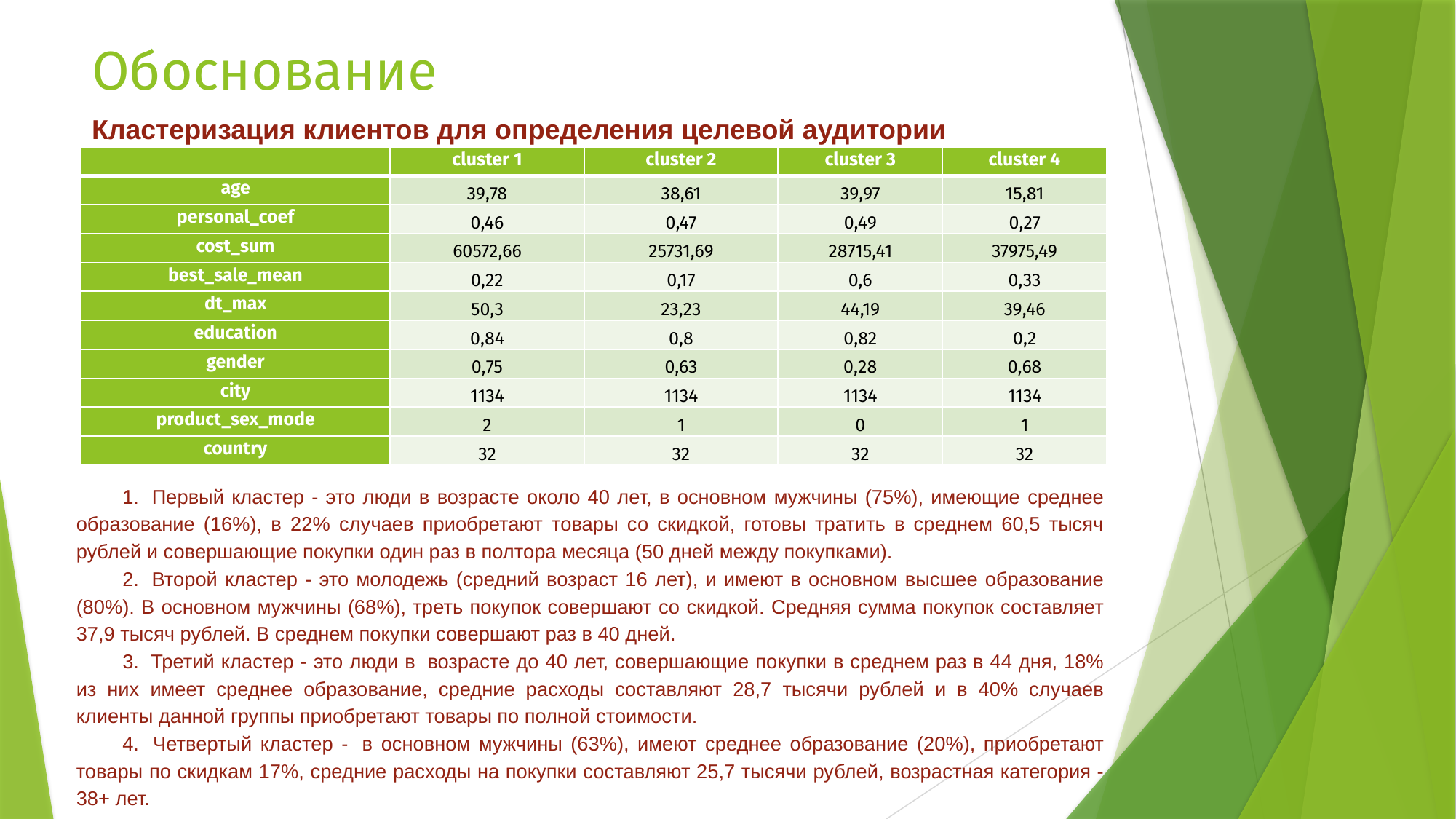

# Обоснование
Кластеризация клиентов для определения целевой аудитории

|  | cluster 1 | cluster 2 | cluster 3 | cluster 4 |
| --- | --- | --- | --- | --- |
| age | 39,78 | 38,61 | 39,97 | 15,81 |
| personal\_coef | 0,46 | 0,47 | 0,49 | 0,27 |
| cost\_sum | 60572,66 | 25731,69 | 28715,41 | 37975,49 |
| best\_sale\_mean | 0,22 | 0,17 | 0,6 | 0,33 |
| dt\_max | 50,3 | 23,23 | 44,19 | 39,46 |
| education | 0,84 | 0,8 | 0,82 | 0,2 |
| gender | 0,75 | 0,63 | 0,28 | 0,68 |
| city | 1134 | 1134 | 1134 | 1134 |
| product\_sex\_mode | 2 | 1 | 0 | 1 |
| country | 32 | 32 | 32 | 32 |
1.  Первый кластер - это люди в возрасте около 40 лет, в основном мужчины (75%), имеющие среднее образование (16%), в 22% случаев приобретают товары со скидкой, готовы тратить в среднем 60,5 тысяч рублей и совершающие покупки один раз в полтора месяца (50 дней между покупками).
2.  Второй кластер - это молодежь (средний возраст 16 лет), и имеют в основном высшее образование (80%). В основном мужчины (68%), треть покупок совершают со скидкой. Средняя сумма покупок составляет 37,9 тысяч рублей. В среднем покупки совершают раз в 40 дней.
3.  Третий кластер - это люди в  возрасте до 40 лет, совершающие покупки в среднем раз в 44 дня, 18% из них имеет среднее образование, средние расходы составляют 28,7 тысячи рублей и в 40% случаев клиенты данной группы приобретают товары по полной стоимости.
4.  Четвертый кластер -  в основном мужчины (63%), имеют среднее образование (20%), приобретают товары по скидкам 17%, средние расходы на покупки составляют 25,7 тысячи рублей, возрастная категория - 38+ лет.